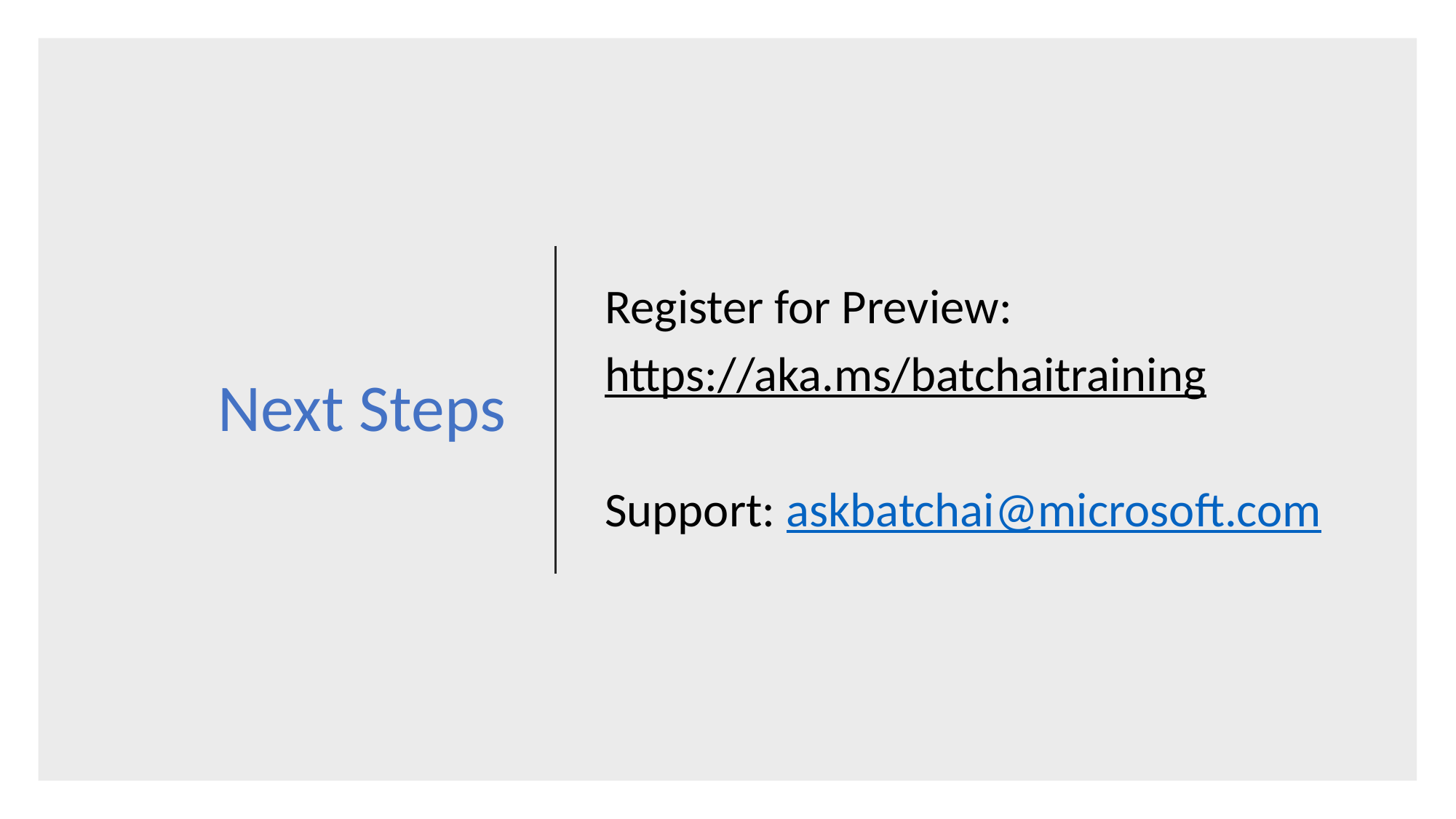

# Next Steps
Register for Preview:
https://aka.ms/batchaitraining

Support: askbatchai@microsoft.com